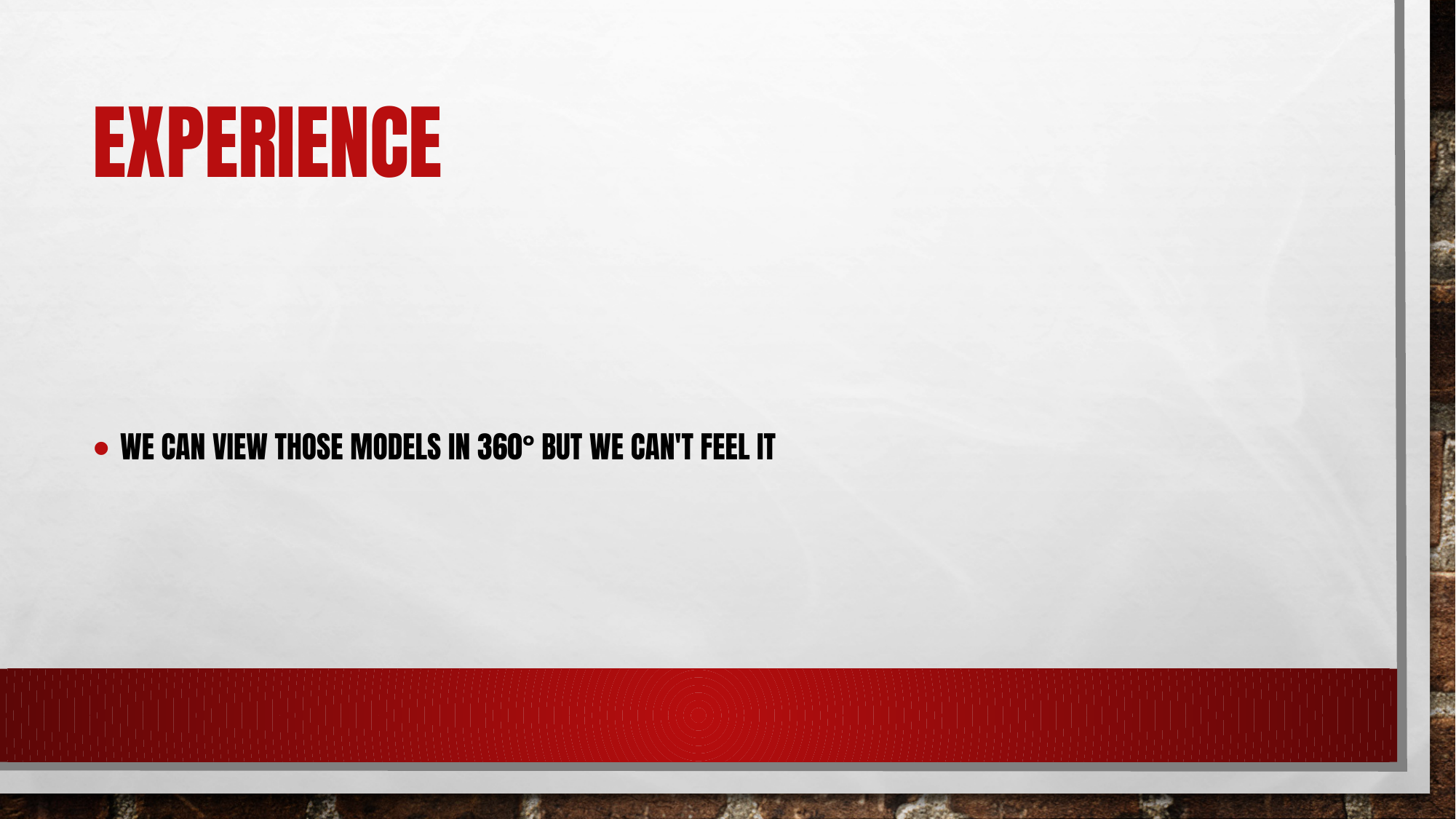

# Experience
We can view those models in 360° but we can't feel it